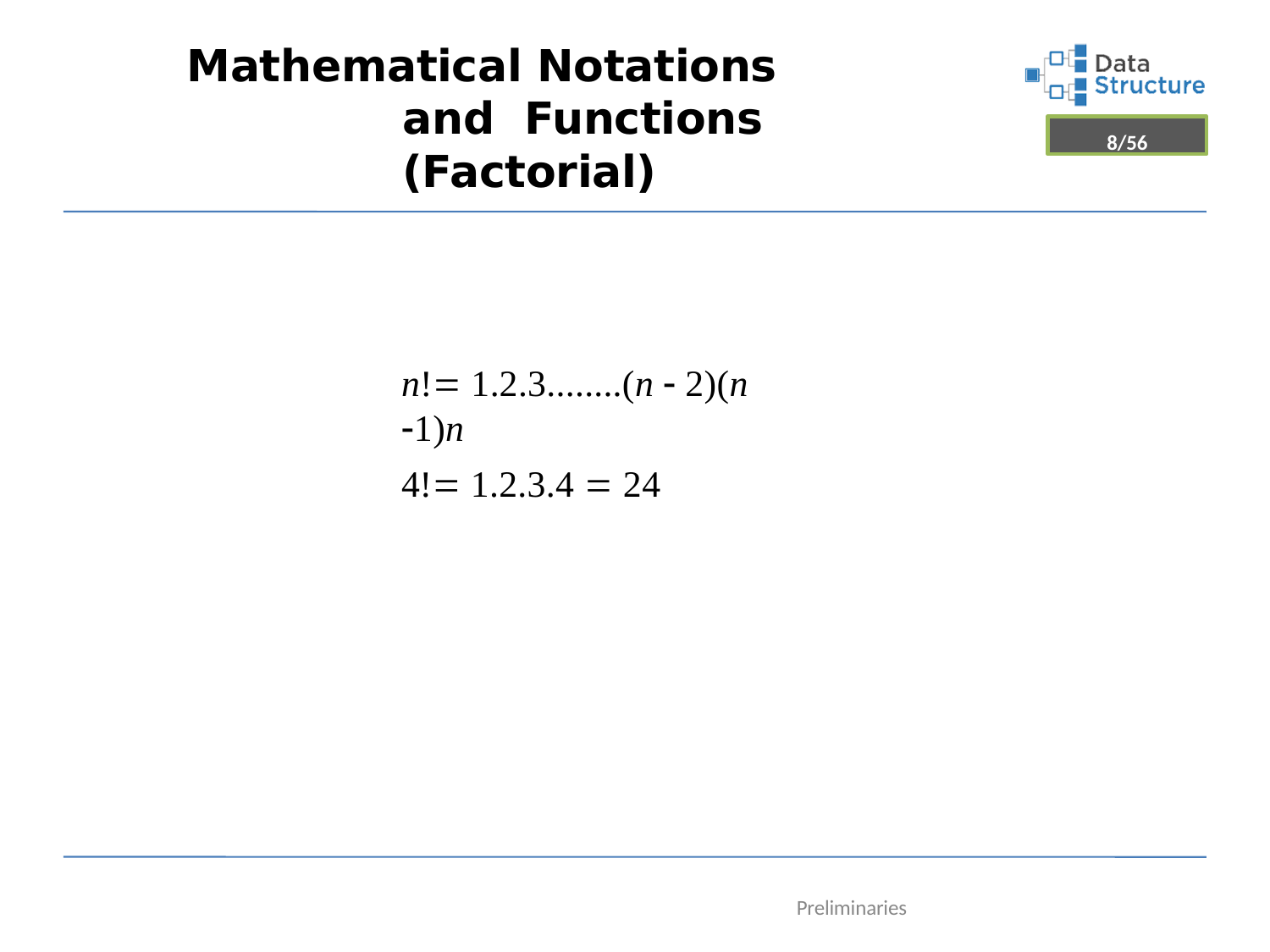

# Mathematical Notations and  Functions  (Factorial)
8/56
n!= 1.2.3........(n − 2)(n −1)n
4!= 1.2.3.4 = 24
Preliminaries